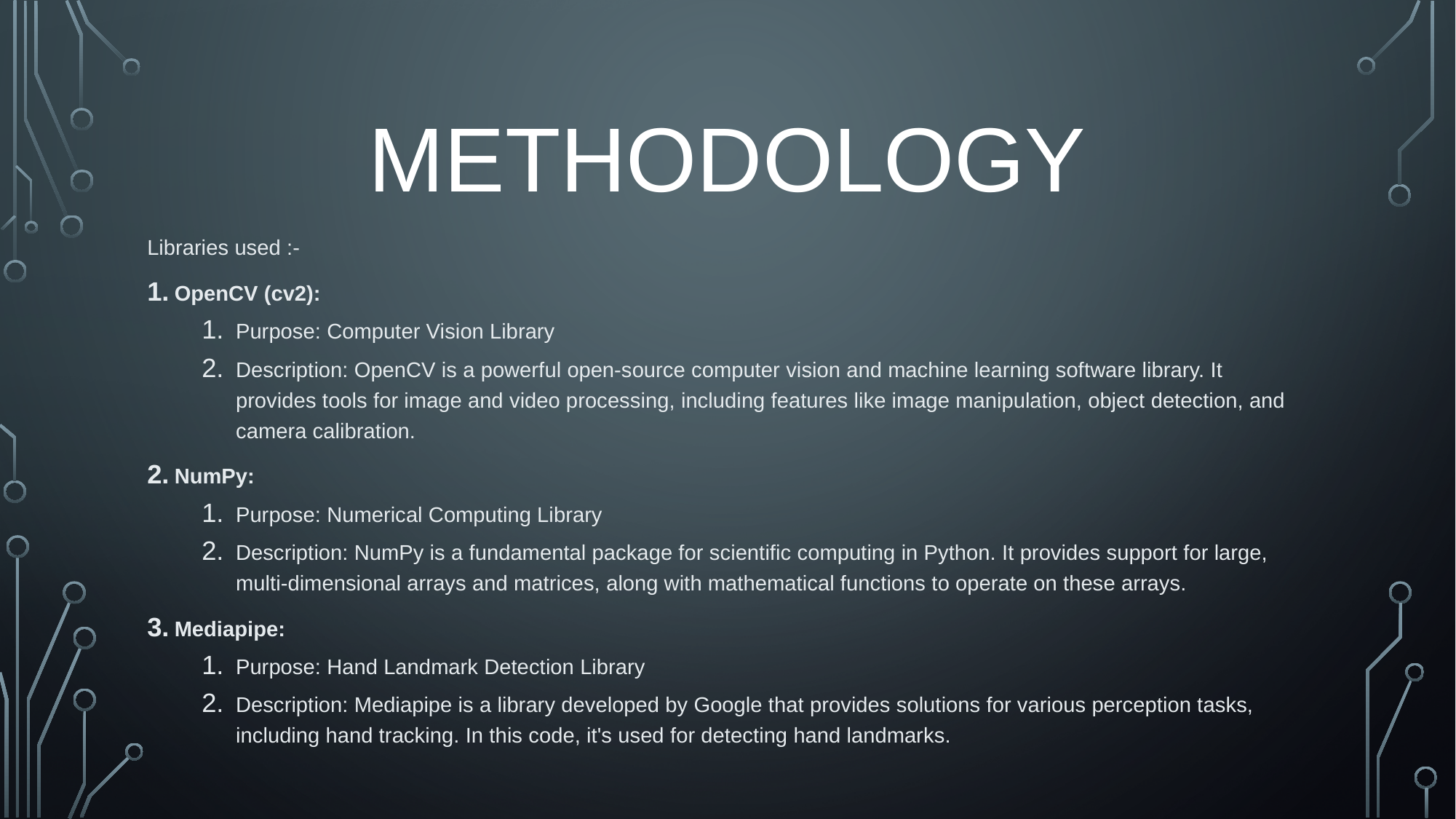

# METHODOLOGY
Libraries used :-
OpenCV (cv2):
Purpose: Computer Vision Library
Description: OpenCV is a powerful open-source computer vision and machine learning software library. It provides tools for image and video processing, including features like image manipulation, object detection, and camera calibration.
NumPy:
Purpose: Numerical Computing Library
Description: NumPy is a fundamental package for scientific computing in Python. It provides support for large, multi-dimensional arrays and matrices, along with mathematical functions to operate on these arrays.
Mediapipe:
Purpose: Hand Landmark Detection Library
Description: Mediapipe is a library developed by Google that provides solutions for various perception tasks, including hand tracking. In this code, it's used for detecting hand landmarks.